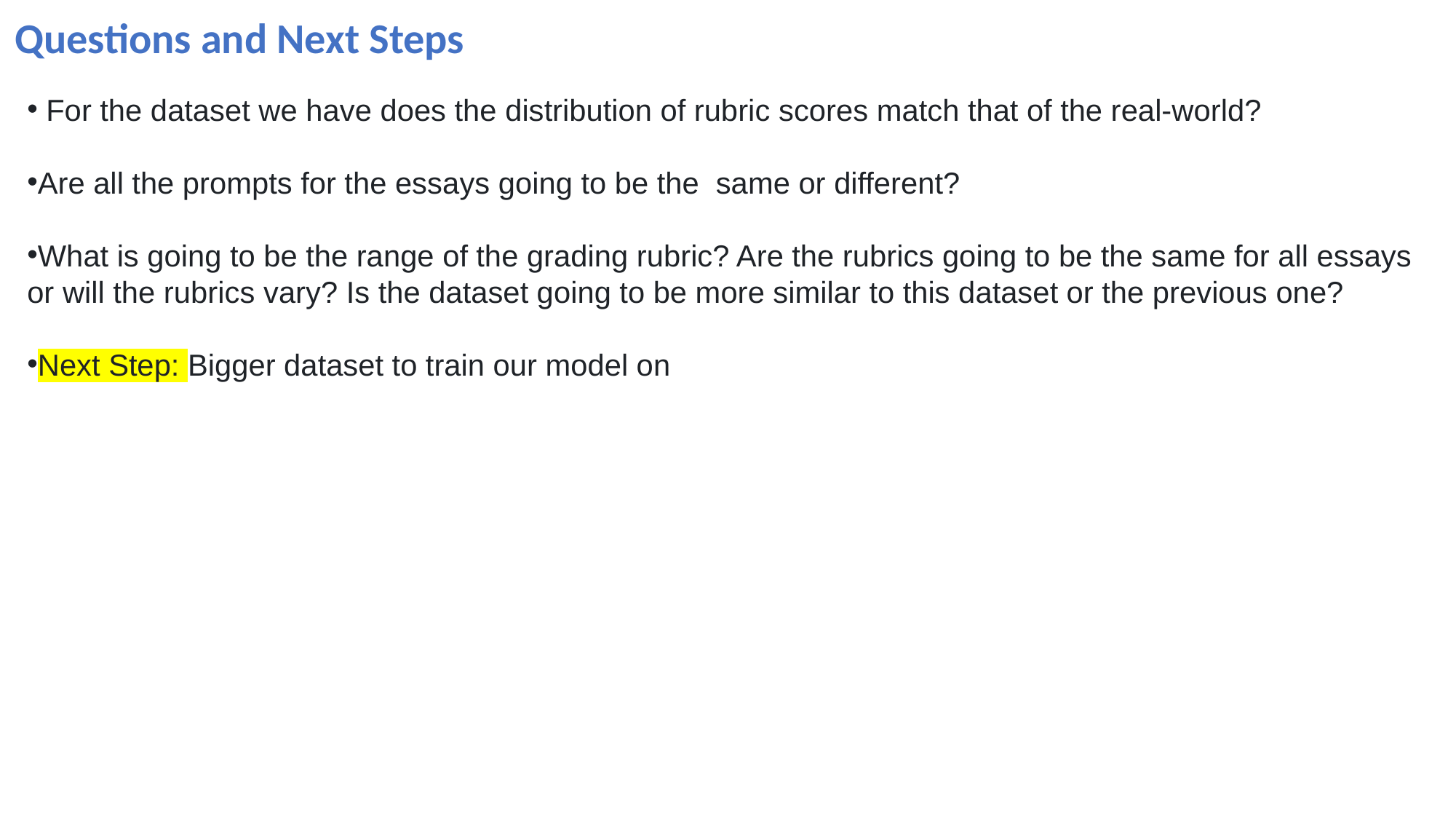

Questions and Next Steps
 For the dataset we have does the distribution of rubric scores match that of the real-world?

Are all the prompts for the essays going to be the  same or different?

What is going to be the range of the grading rubric? Are the rubrics going to be the same for all essays or will the rubrics vary? Is the dataset going to be more similar to this dataset or the previous one?

Next Step: Bigger dataset to train our model on